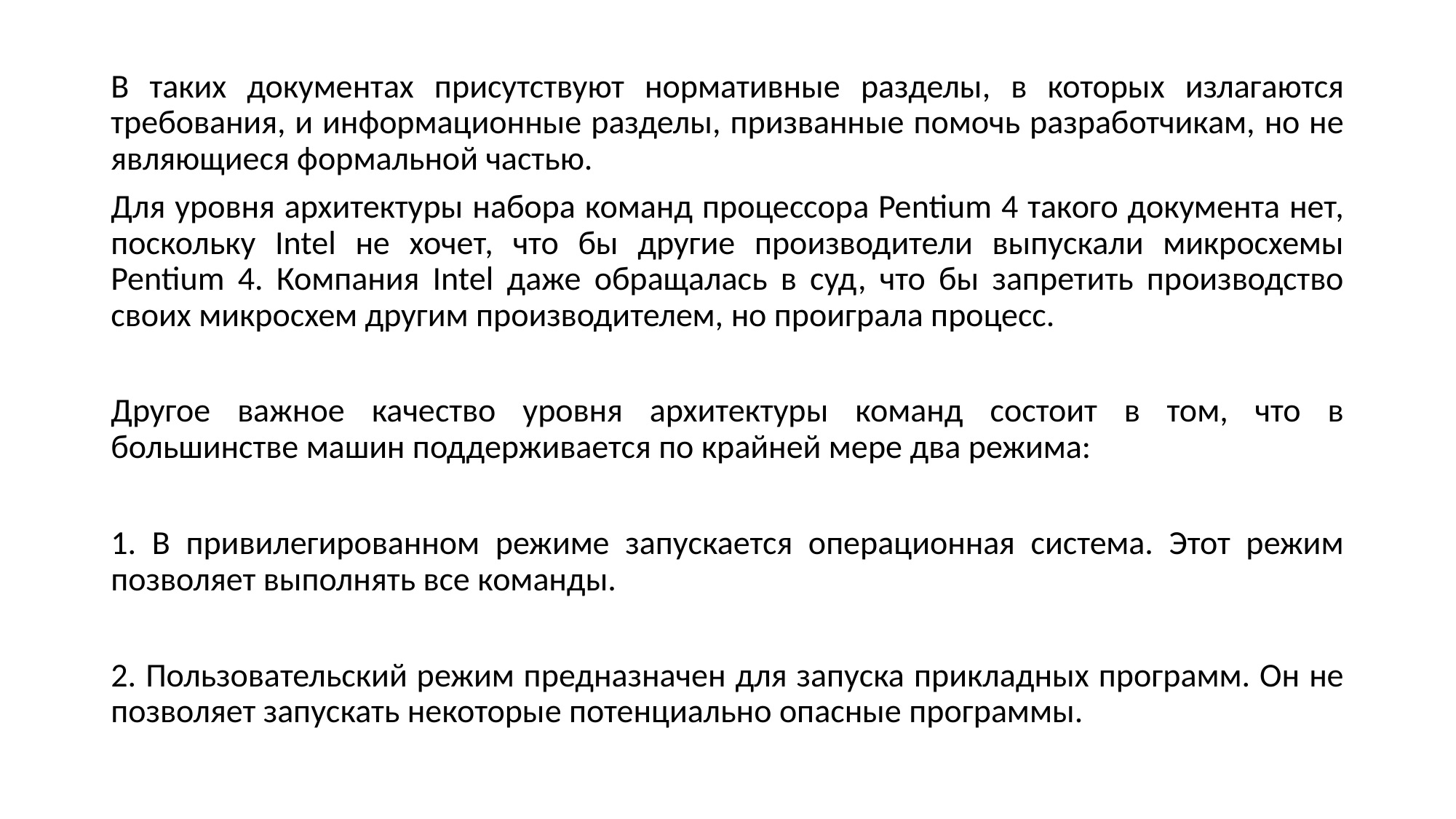

В таких документах присутствуют нормативные разделы, в которых излагаются требования, и информационные разделы, призванные помочь разработчикам, но не являющиеся формальной частью.
Для уровня архитектуры набора команд процессора Pentium 4 такого документа нет, поскольку Intel не хочет, что бы другие производители выпускали микросхемы Pentium 4. Компания Intel даже обращалась в суд, что бы запретить производство своих микросхем другим производителем, но проиграла процесс.

Другое важное качество уровня архитектуры команд состоит в том, что в большинстве машин поддерживается по крайней мере два режима:

1. В привилегированном режиме запускается операционная система. Этот режим позволяет выполнять все команды.

2. Пользовательский режим предназначен для запуска прикладных программ. Он не позволяет запускать некоторые потенциально опасные программы.